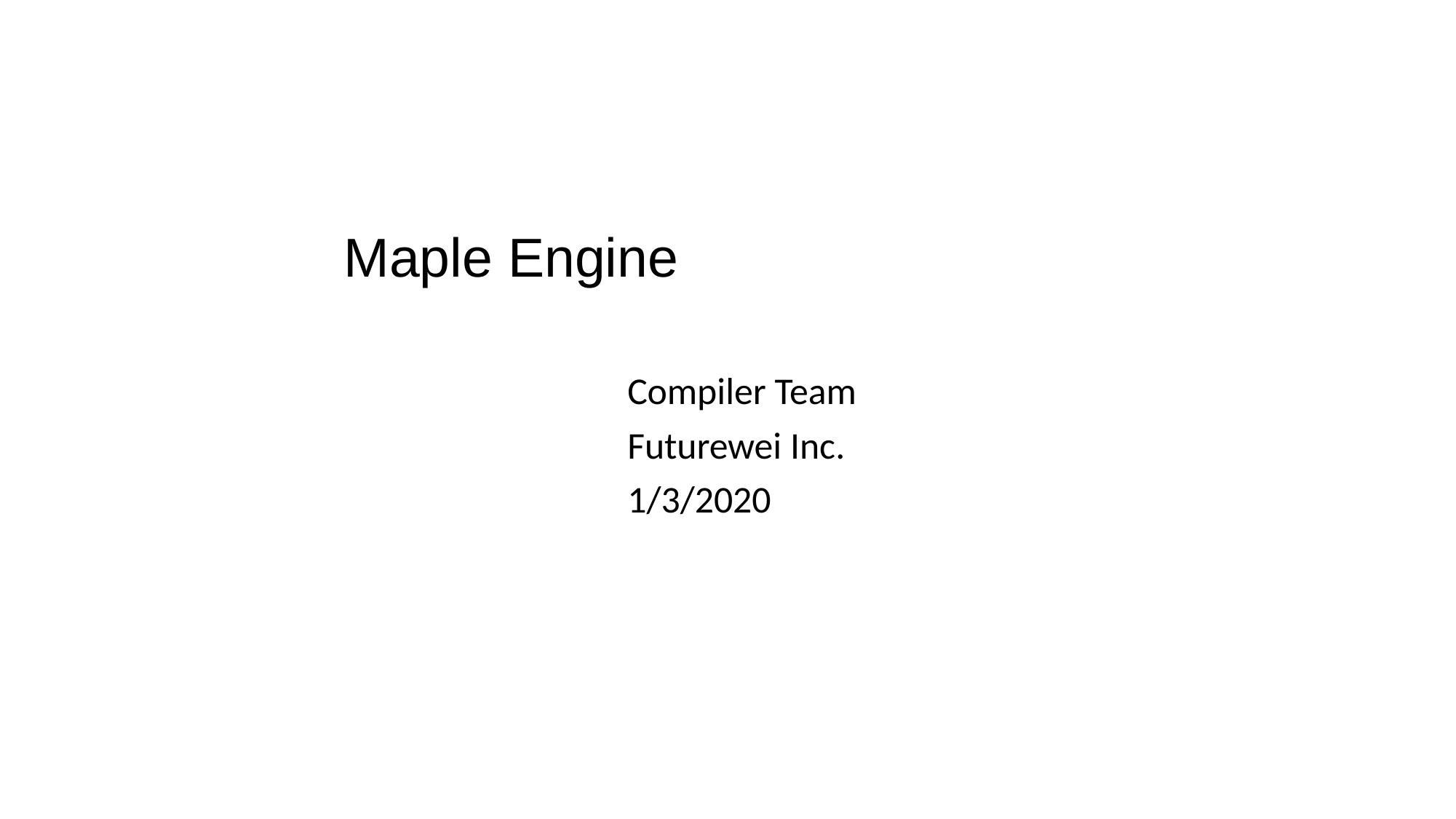

# Maple Engine
Compiler Team
Futurewei Inc.
1/3/2020